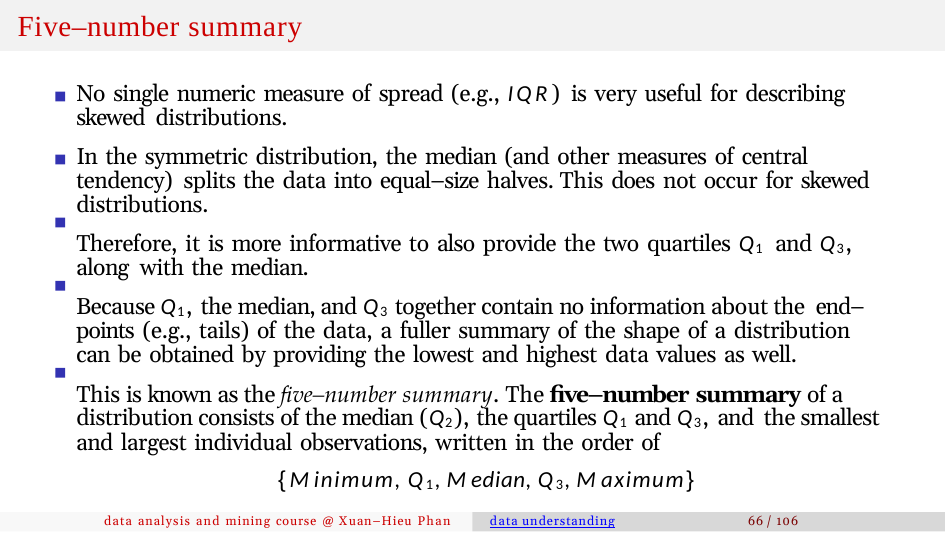

# Five–number summary
No single numeric measure of spread (e.g., IQR) is very useful for describing skewed  distributions.
In the symmetric distribution, the median (and other measures of central tendency)  splits the data into equal–size halves. This does not occur for skewed distributions.
Therefore, it is more informative to also provide the two quartiles Q1 and Q3, along  with the median.
Because Q1, the median, and Q3 together contain no information about the  end–points (e.g., tails) of the data, a fuller summary of the shape of a distribution  can be obtained by providing the lowest and highest data values as well.
This is known as the five–number summary. The five–number summary of a  distribution consists of the median (Q2), the quartiles Q1 and Q3, and the smallest  and largest individual observations, written in the order of
{Minimum, Q1, Median, Q3, Maximum}

data analysis and mining course @ Xuan–Hieu Phan
data understanding
66 / 106